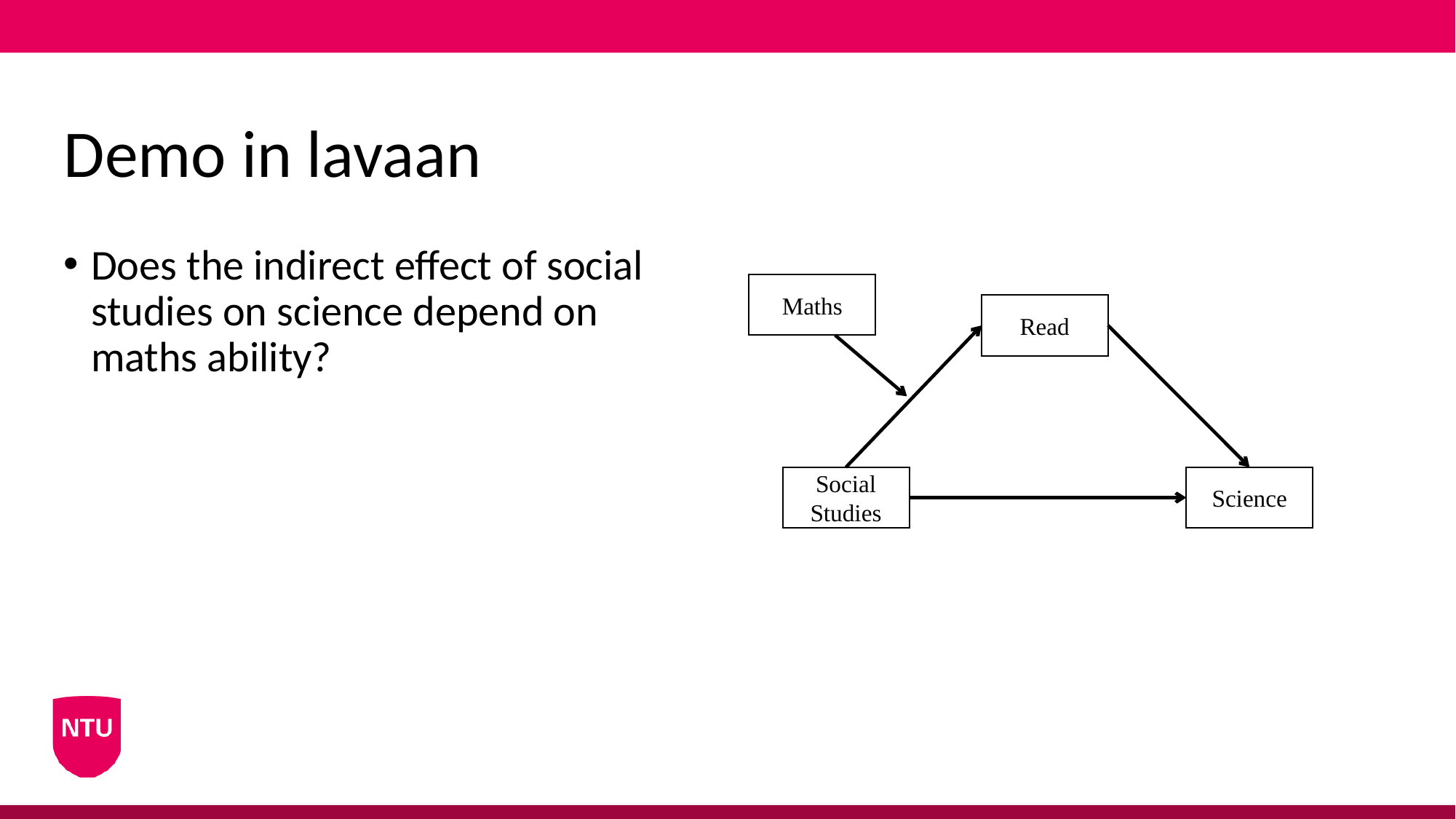

# Demo in lavaan
Does the indirect effect of social studies on science depend on maths ability?
Maths
Read
Social Studies
Science